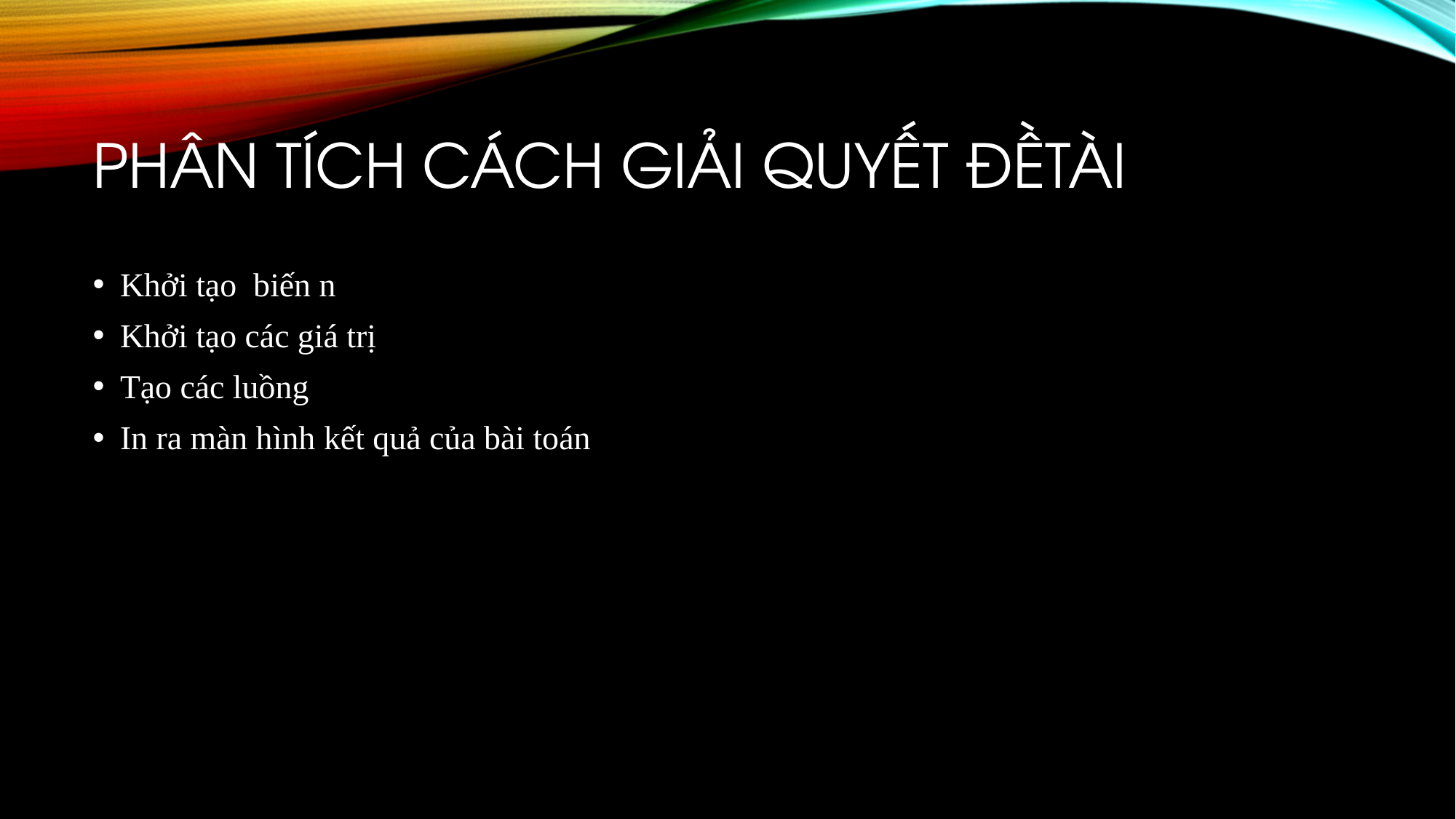

# Phân tích cách giải quyết đềtài
Khởi tạo  biến n
Khởi tạo các giá trị
Tạo các luồng
In ra màn hình kết quả của bài toán